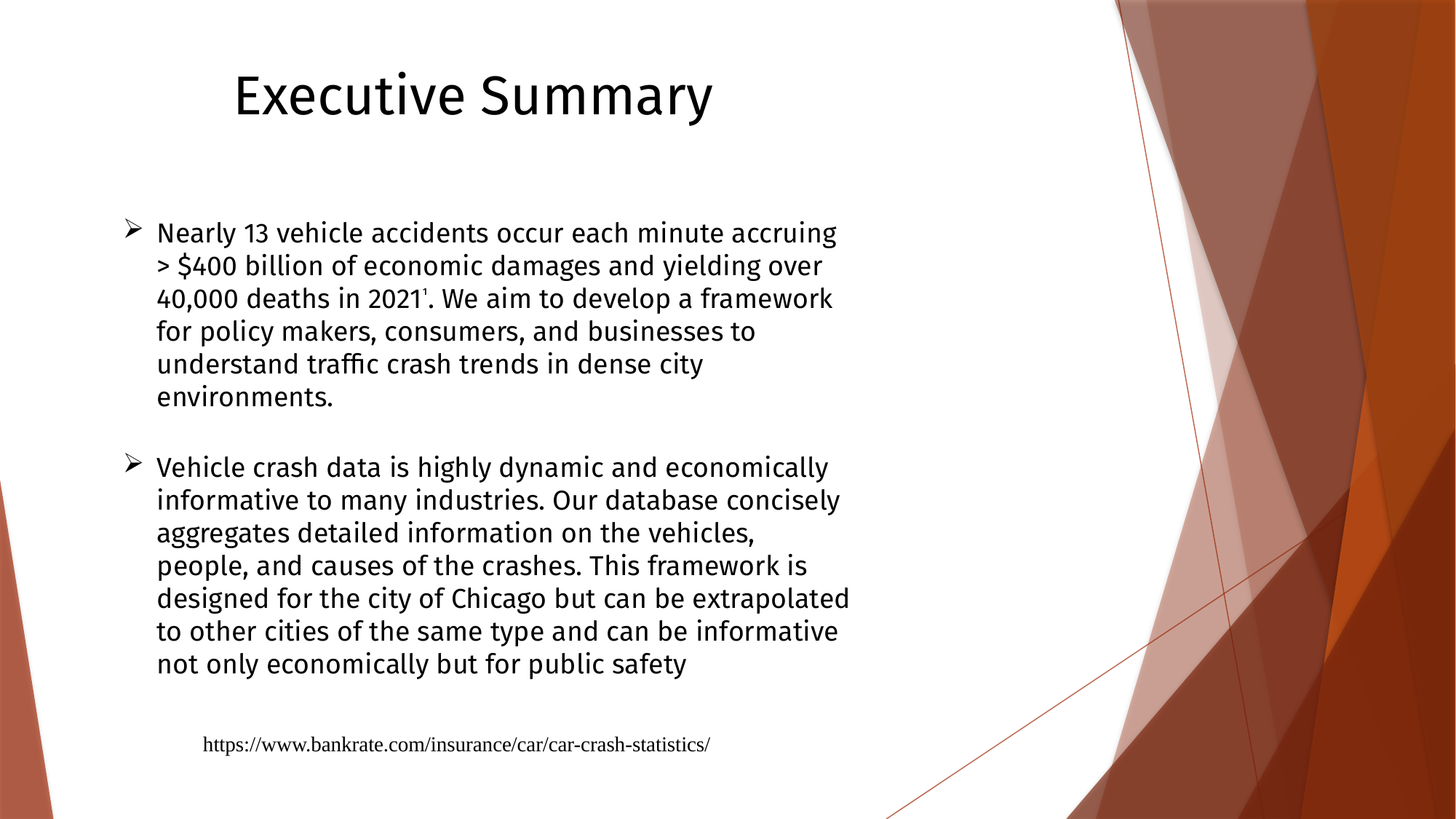

Executive Summary
Nearly 13 vehicle accidents occur each minute accruing > $400 billion of economic damages and yielding over 40,000 deaths in 2021¹. We aim to develop a framework for policy makers, consumers, and businesses to understand traffic crash trends in dense city environments.
Vehicle crash data is highly dynamic and economically informative to many industries. Our database concisely aggregates detailed information on the vehicles, people, and causes of the crashes. This framework is designed for the city of Chicago but can be extrapolated to other cities of the same type and can be informative not only economically but for public safety
https://www.bankrate.com/insurance/car/car-crash-statistics/